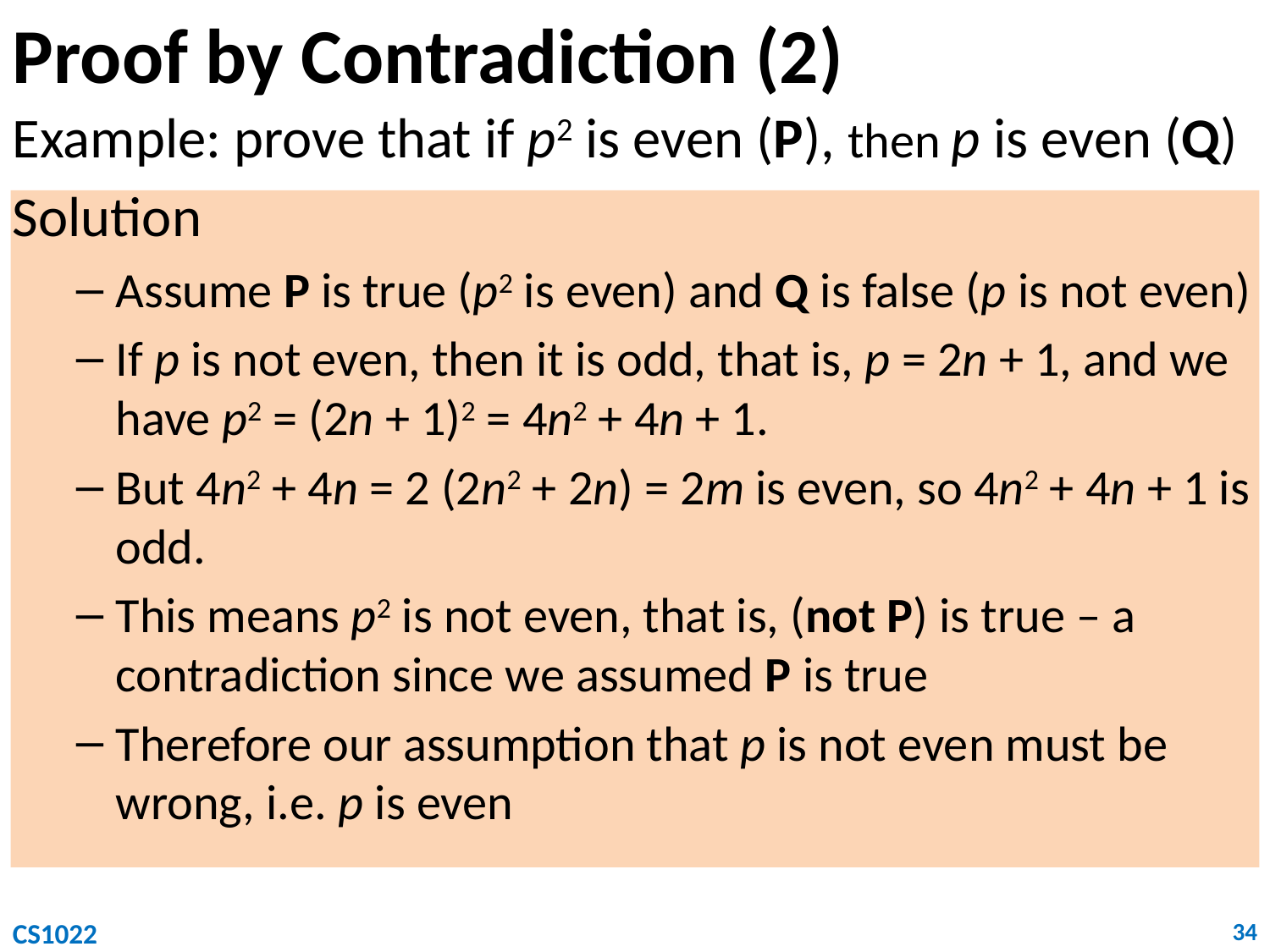

# Proof by Contradiction (2)
Example: prove that if p2 is even (P), then p is even (Q)
Solution
Assume P is true (p2 is even) and Q is false (p is not even)
If p is not even, then it is odd, that is, p = 2n + 1, and we have p2 = (2n + 1)2 = 4n2 + 4n + 1.
But 4n2 + 4n = 2 (2n2 + 2n) = 2m is even, so 4n2 + 4n + 1 is odd.
This means p2 is not even, that is, (not P) is true – a contradiction since we assumed P is true
Therefore our assumption that p is not even must be wrong, i.e. p is even

CS1022
34